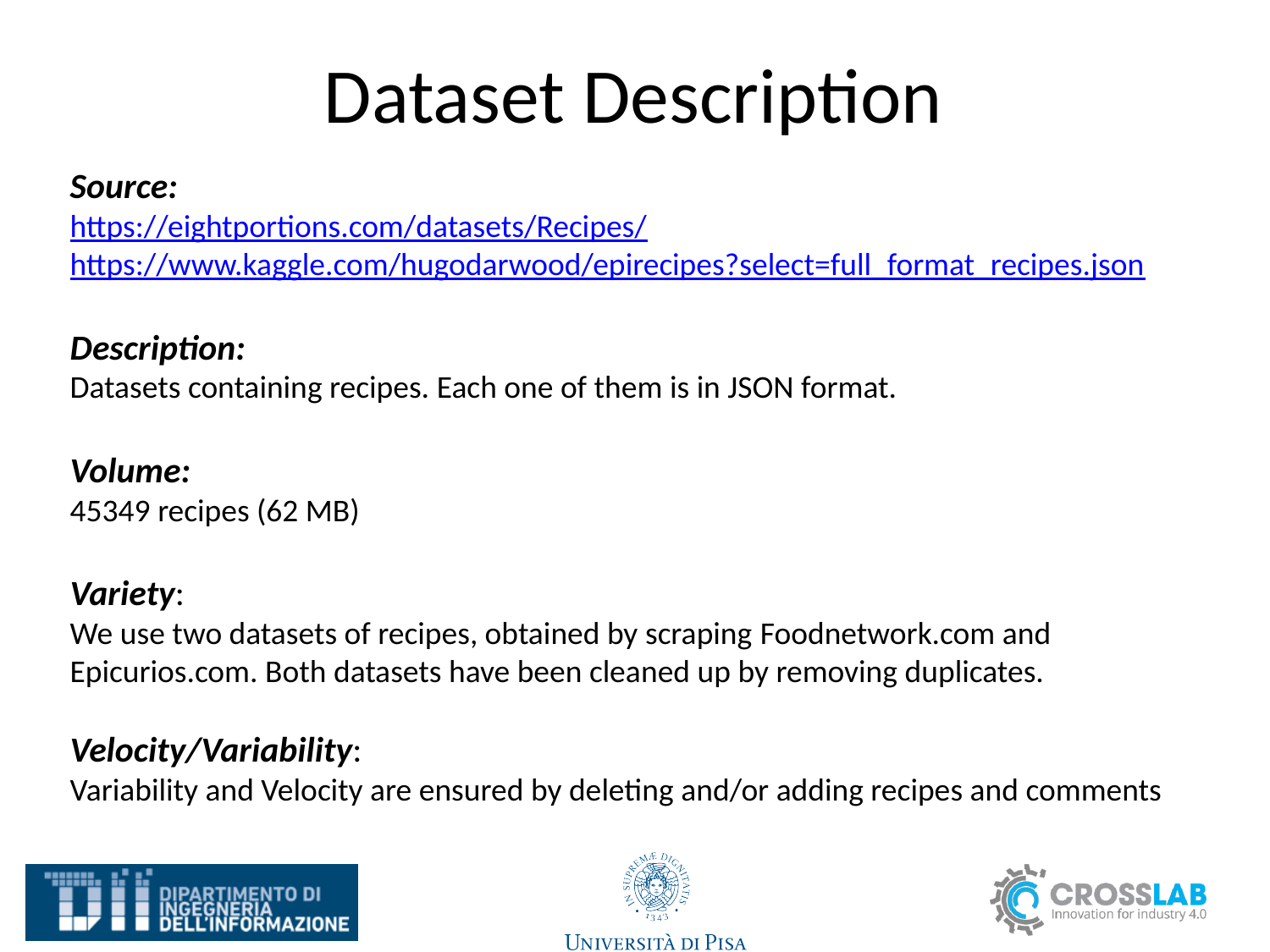

# Dataset Description
Source:
https://eightportions.com/datasets/Recipes/
https://www.kaggle.com/hugodarwood/epirecipes?select=full_format_recipes.json

Description:
Datasets containing recipes. Each one of them is in JSON format.

Volume:
45349 recipes (62 MB)

Variety:
We use two datasets of recipes, obtained by scraping Foodnetwork.com and Epicurios.com. Both datasets have been cleaned up by removing duplicates.

Velocity/Variability:
Variability and Velocity are ensured by deleting and/or adding recipes and comments